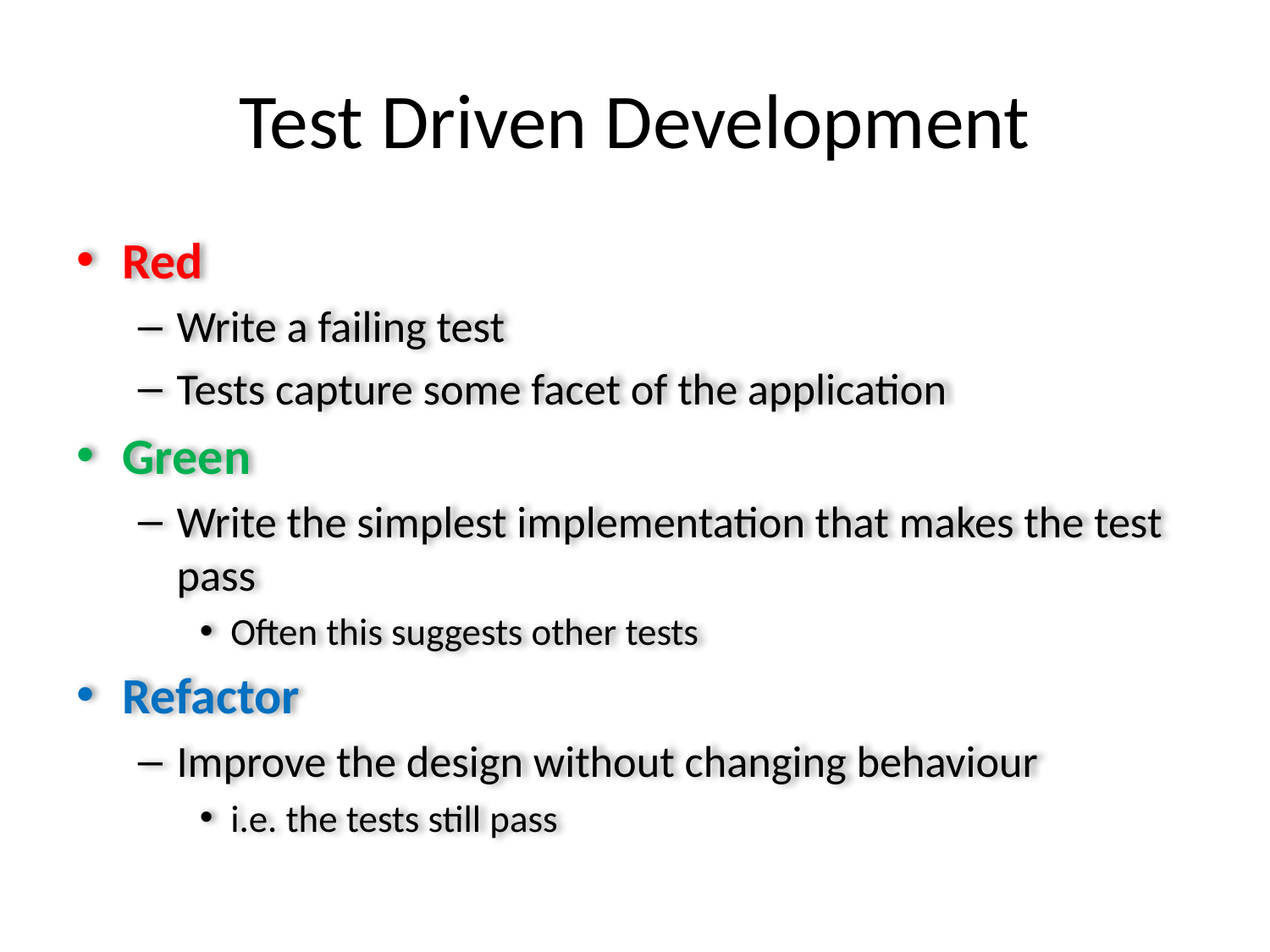

# Test Driven Development
Red
Write a failing test
Tests capture some facet of the application
Green
Write the simplest implementation that makes the test pass
Often this suggests other tests
Refactor
Improve the design without changing behaviour
i.e. the tests still pass